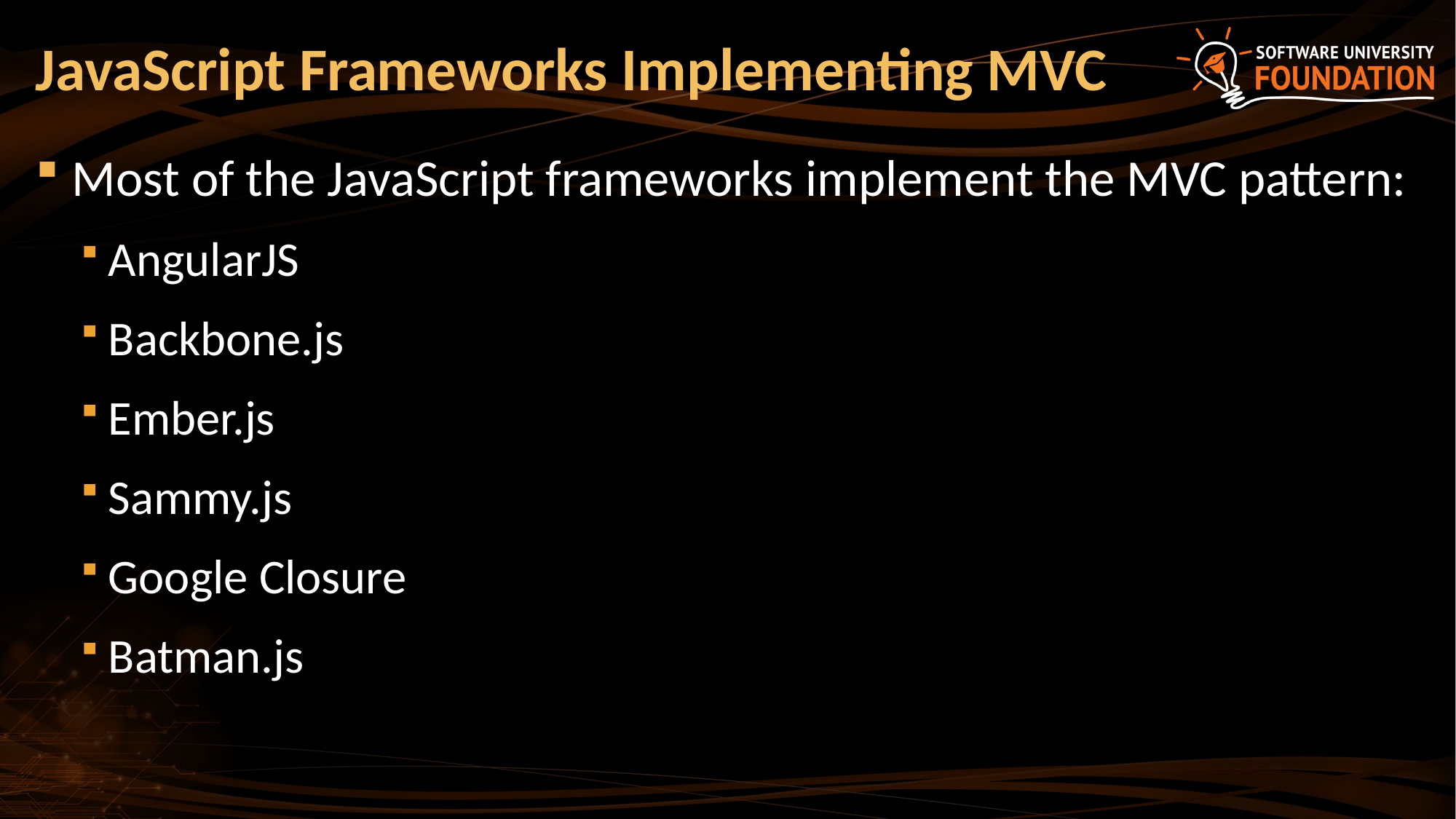

# JavaScript Frameworks Implementing MVC
Most of the JavaScript frameworks implement the MVC pattern:
AngularJS
Backbone.js
Ember.js
Sammy.js
Google Closure
Batman.js